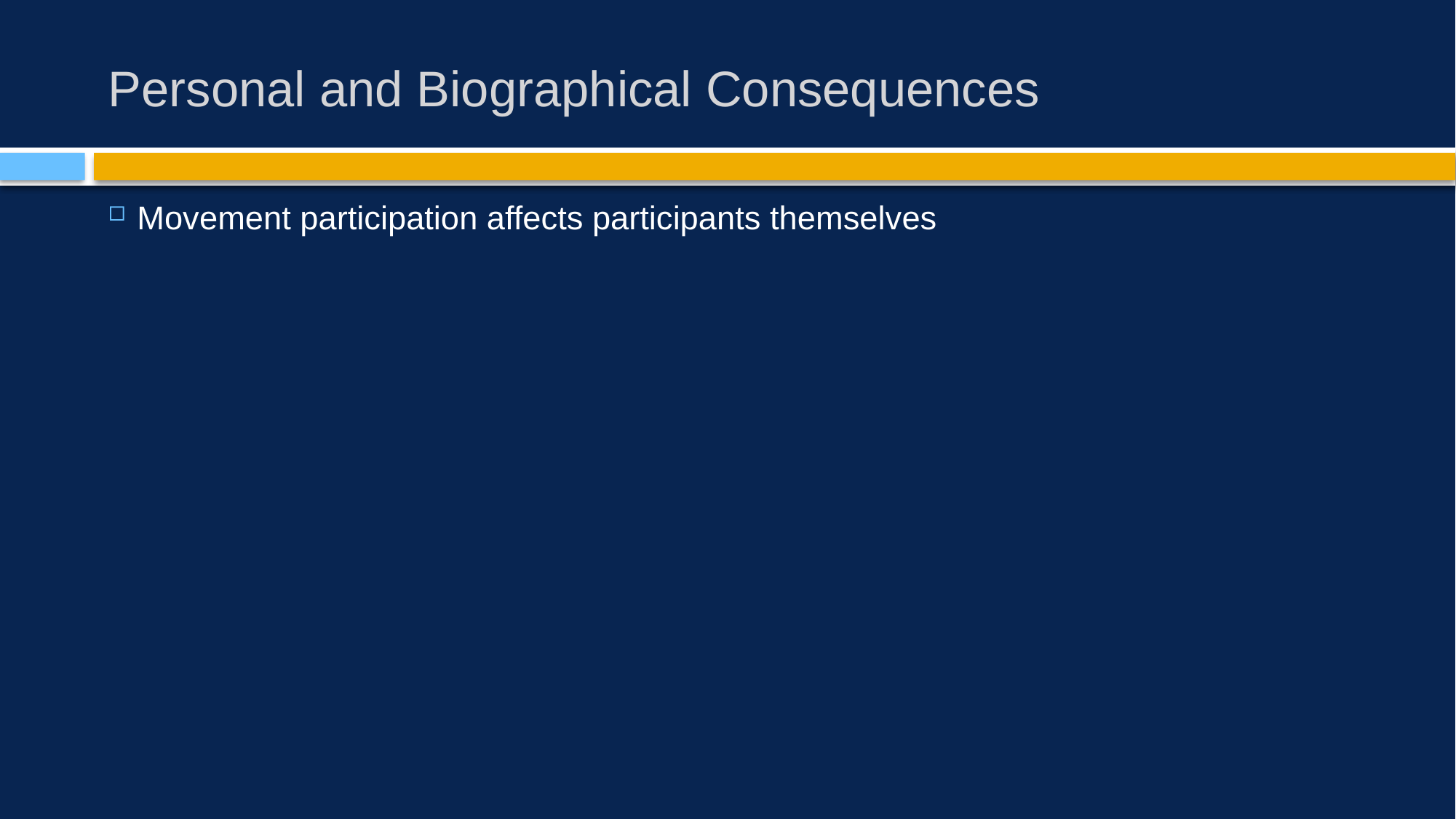

# Personal and Biographical Consequences
Movement participation affects participants themselves